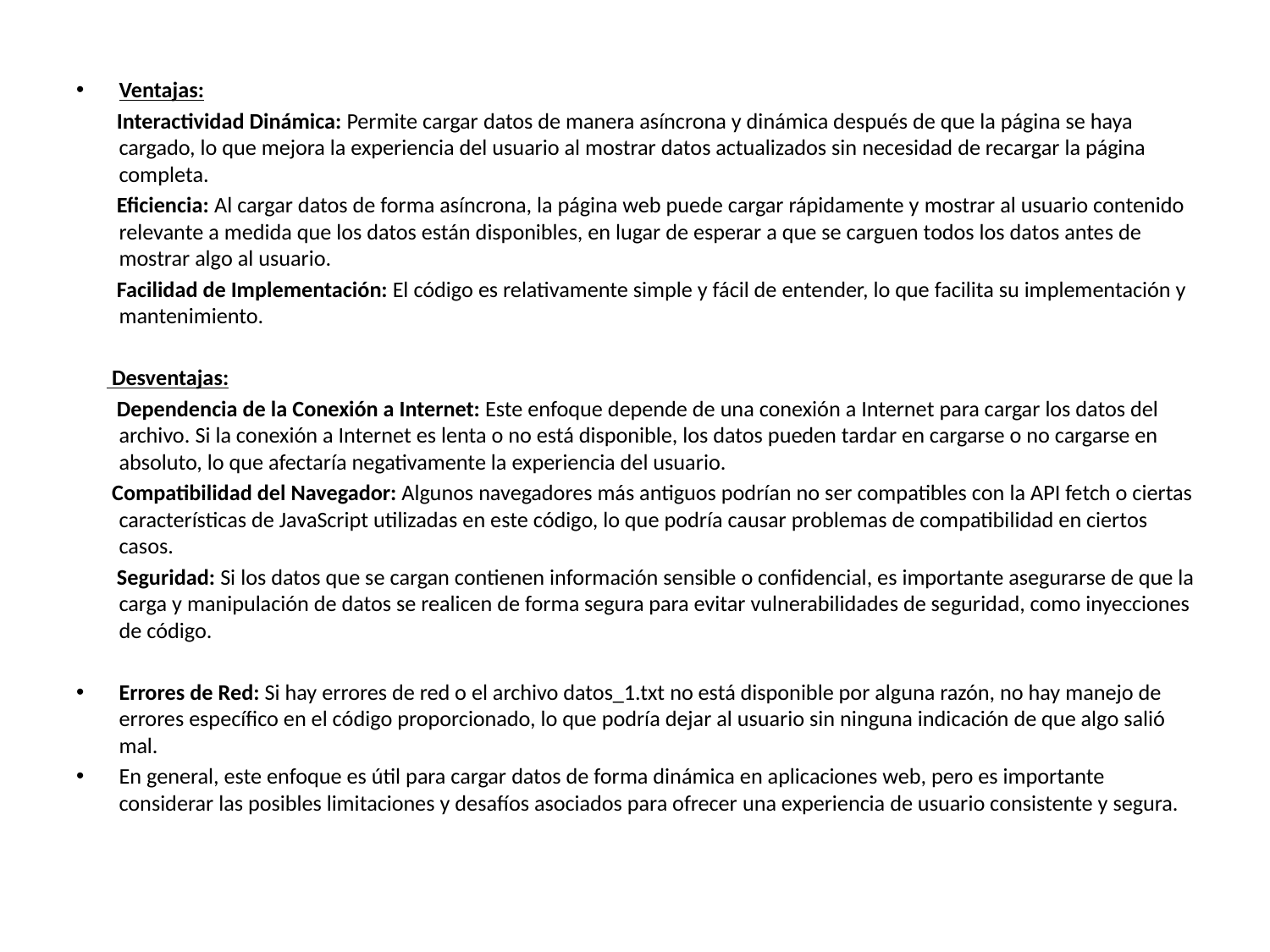

Ventajas:
        Interactividad Dinámica: Permite cargar datos de manera asíncrona y dinámica después de que la página se haya cargado, lo que mejora la experiencia del usuario al mostrar datos actualizados sin necesidad de recargar la página completa.
        Eficiencia: Al cargar datos de forma asíncrona, la página web puede cargar rápidamente y mostrar al usuario contenido relevante a medida que los datos están disponibles, en lugar de esperar a que se carguen todos los datos antes de mostrar algo al usuario.
        Facilidad de Implementación: El código es relativamente simple y fácil de entender, lo que facilita su implementación y mantenimiento.

       Desventajas:
        Dependencia de la Conexión a Internet: Este enfoque depende de una conexión a Internet para cargar los datos del archivo. Si la conexión a Internet es lenta o no está disponible, los datos pueden tardar en cargarse o no cargarse en absoluto, lo que afectaría negativamente la experiencia del usuario.
       Compatibilidad del Navegador: Algunos navegadores más antiguos podrían no ser compatibles con la API fetch o ciertas características de JavaScript utilizadas en este código, lo que podría causar problemas de compatibilidad en ciertos casos.
        Seguridad: Si los datos que se cargan contienen información sensible o confidencial, es importante asegurarse de que la carga y manipulación de datos se realicen de forma segura para evitar vulnerabilidades de seguridad, como inyecciones de código.

Errores de Red: Si hay errores de red o el archivo datos_1.txt no está disponible por alguna razón, no hay manejo de errores específico en el código proporcionado, lo que podría dejar al usuario sin ninguna indicación de que algo salió mal.
En general, este enfoque es útil para cargar datos de forma dinámica en aplicaciones web, pero es importante considerar las posibles limitaciones y desafíos asociados para ofrecer una experiencia de usuario consistente y segura.